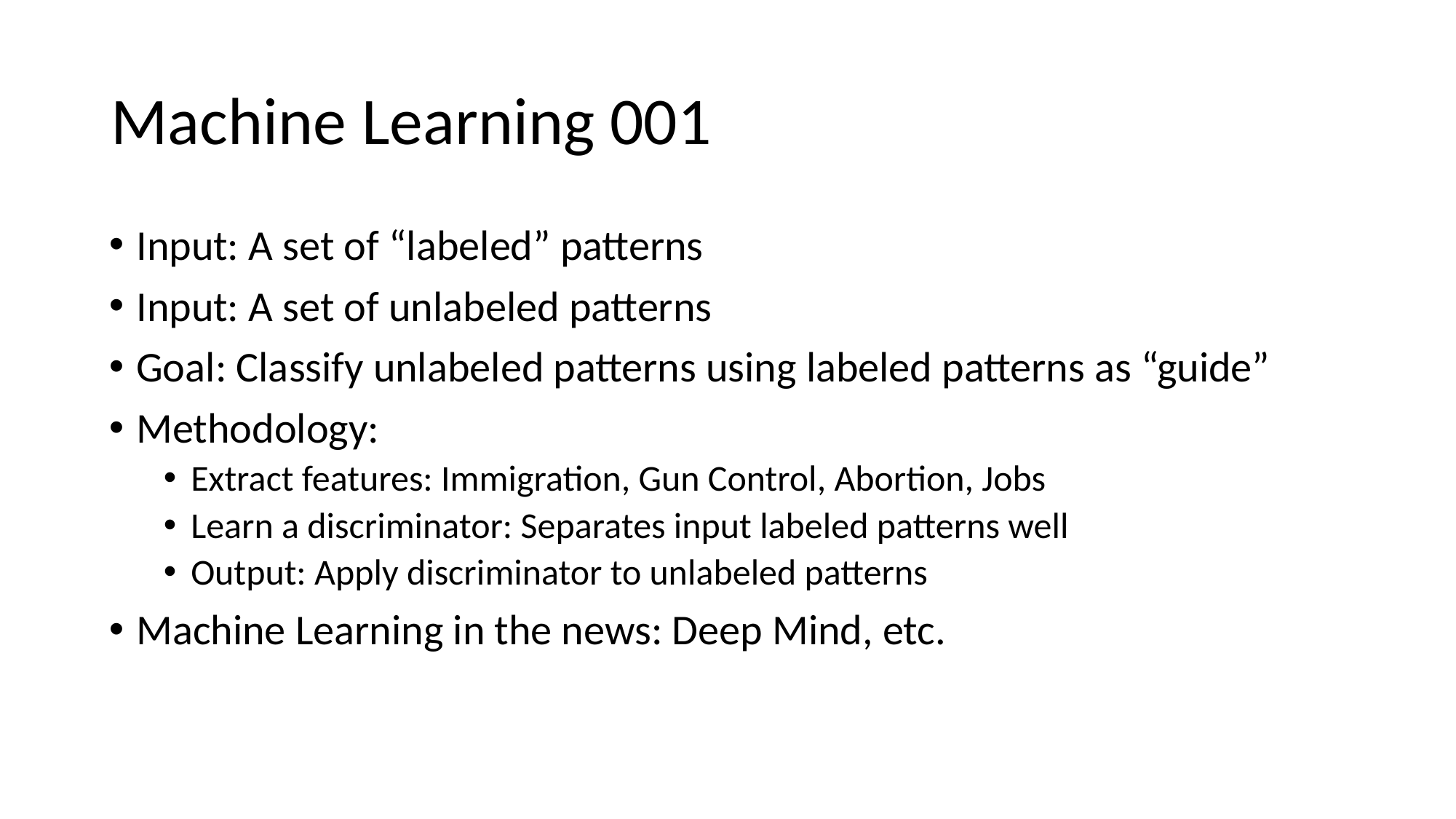

# Machine Learning 001
Input: A set of “labeled” patterns
Input: A set of unlabeled patterns
Goal: Classify unlabeled patterns using labeled patterns as “guide”
Methodology:
Extract features: Immigration, Gun Control, Abortion, Jobs
Learn a discriminator: Separates input labeled patterns well
Output: Apply discriminator to unlabeled patterns
Machine Learning in the news: Deep Mind, etc.